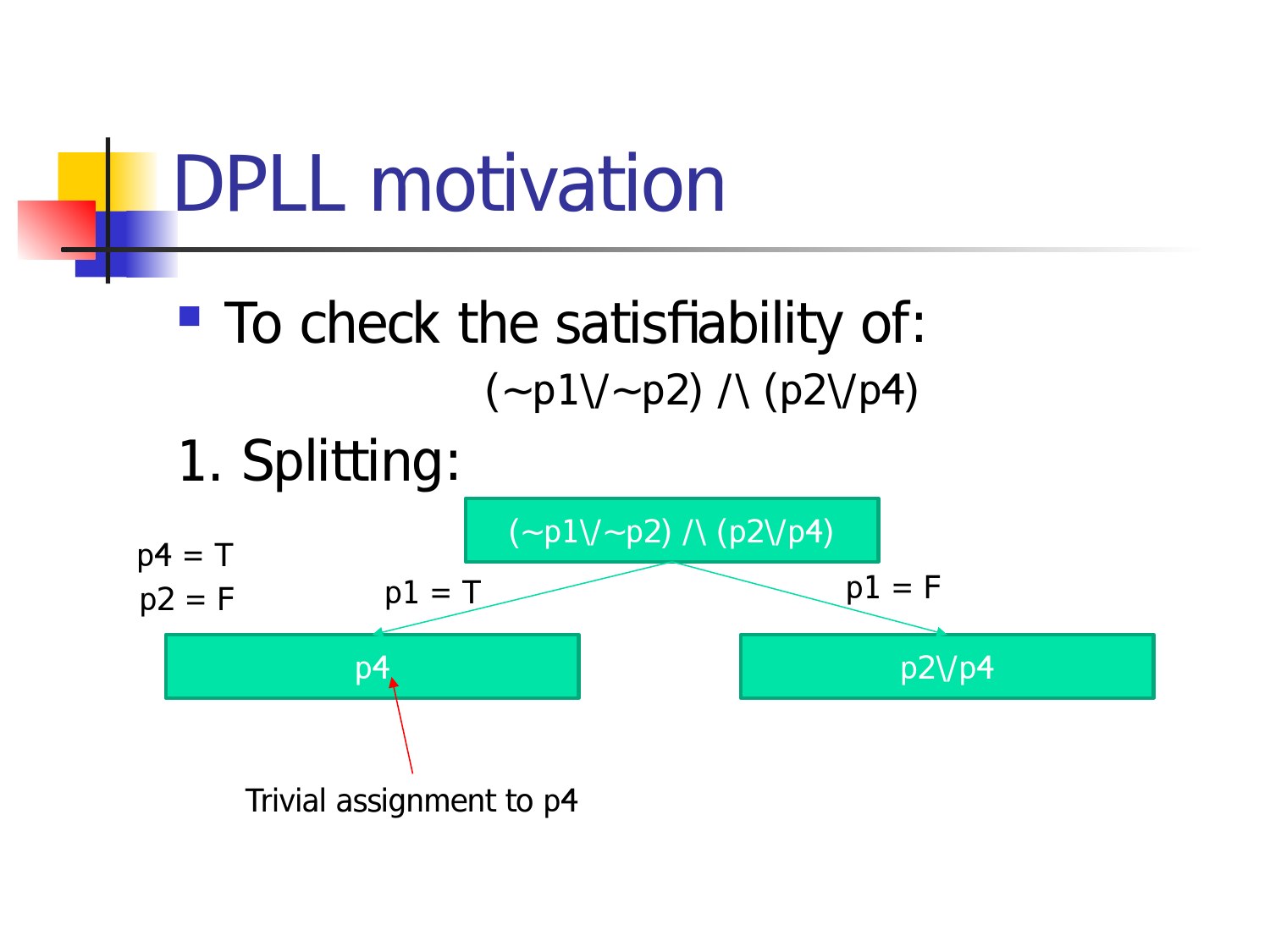

# DPLL motivation
To check the satisfiability of:
(~p1\/~p2) /\ (p2\/p4)
1. Splitting:

(~p1\/~p2) /\ (p2\/p4)
p4 = T
p1 = F
p1 = T
p2 = F
p4
p2\/p4
Trivial assignment to p4